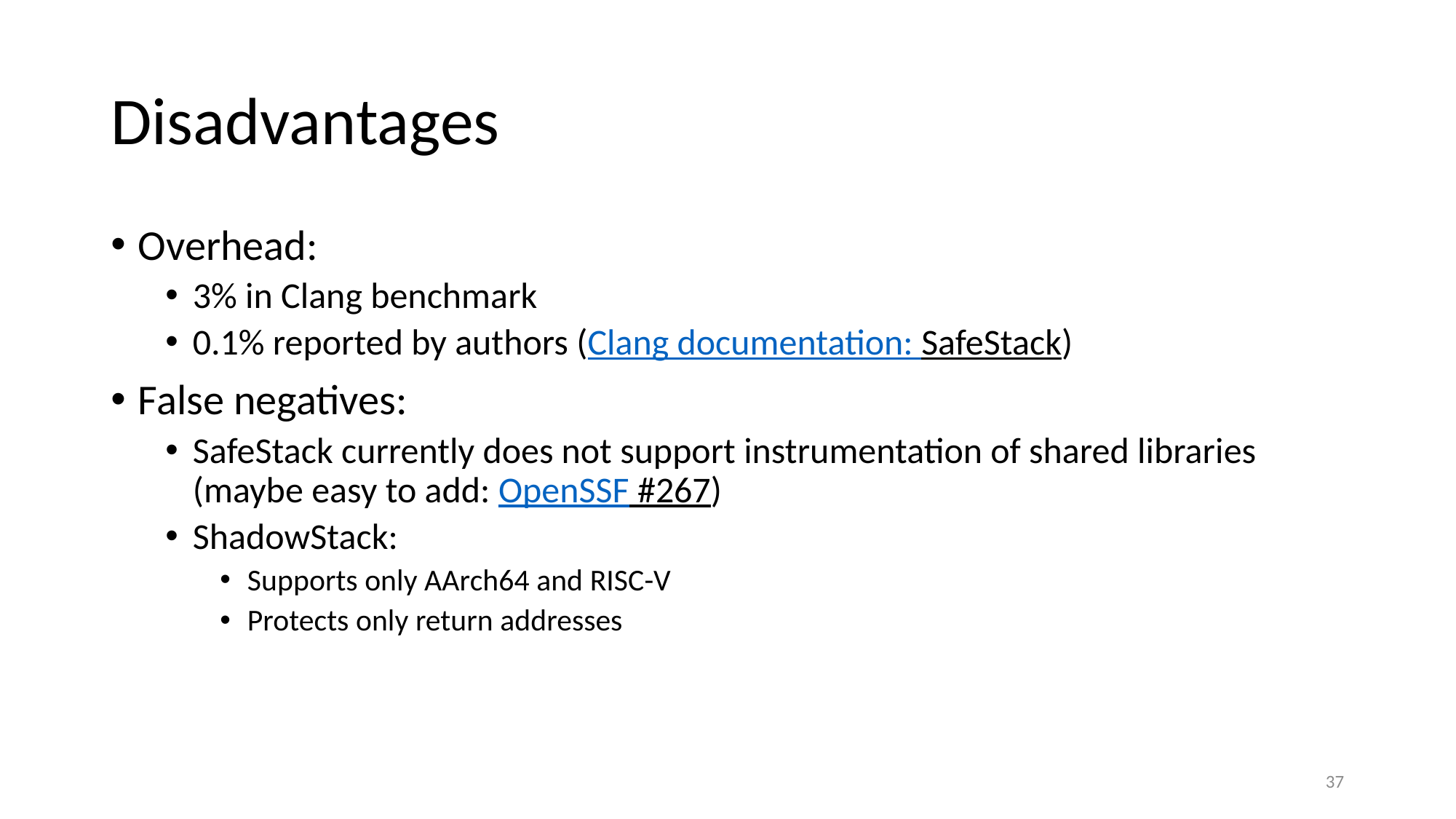

# Disadvantages
Overhead:
3% in Clang benchmark
0.1% reported by authors (Clang documentation: SafeStack)
False negatives:
SafeStack currently does not support instrumentation of shared libraries (maybe easy to add: OpenSSF #267)
ShadowStack:
Supports only AArch64 and RISC-V
Protects only return addresses
37